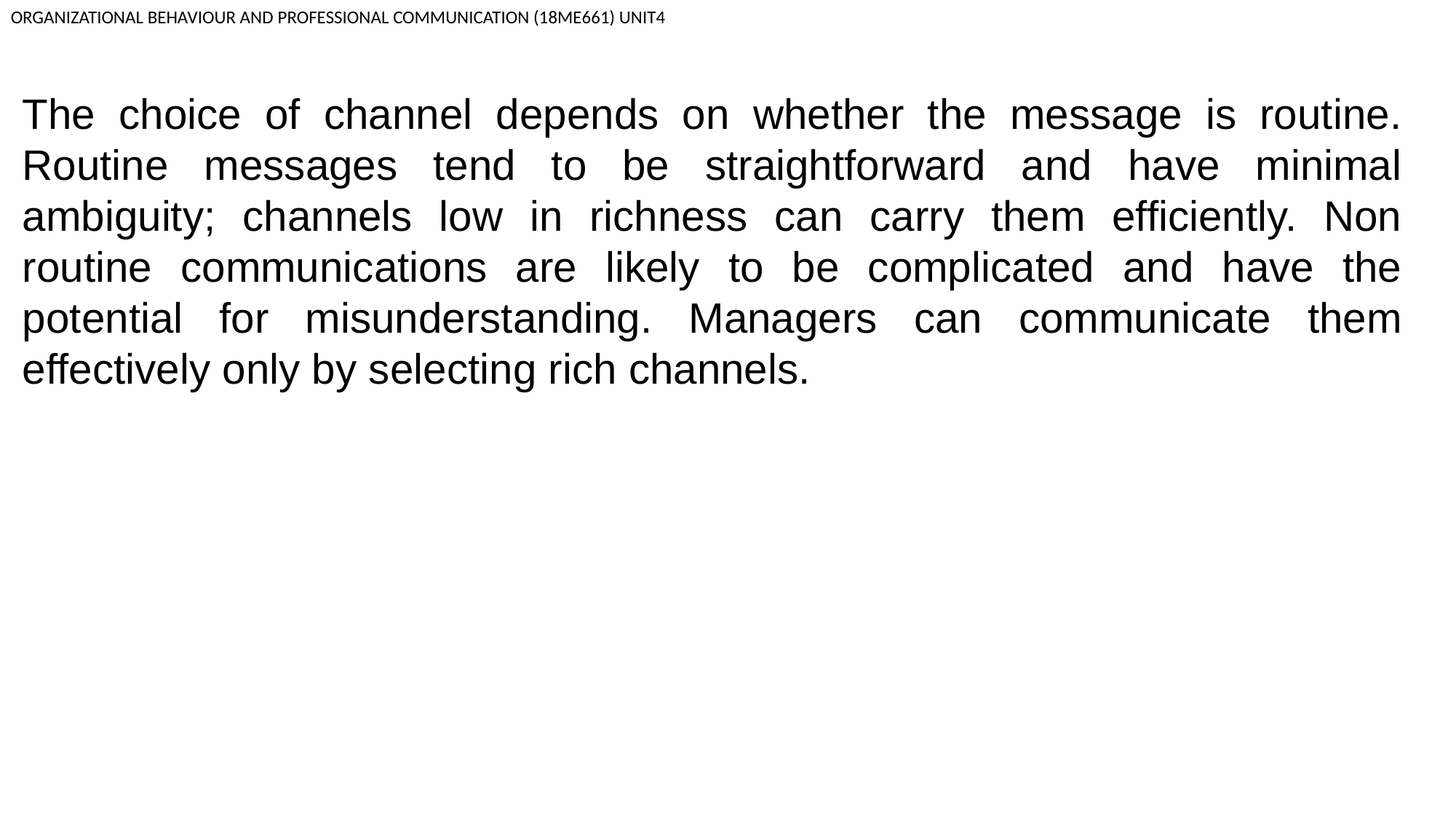

ORGANIZATIONAL BEHAVIOUR AND PROFESSIONAL COMMUNICATION (18ME661) UNIT4
The choice of channel depends on whether the message is routine. Routine messages tend to be straightforward and have minimal ambiguity; channels low in richness can carry them efficiently. Non routine communications are likely to be complicated and have the potential for misunderstanding. Managers can communicate them effectively only by selecting rich channels.